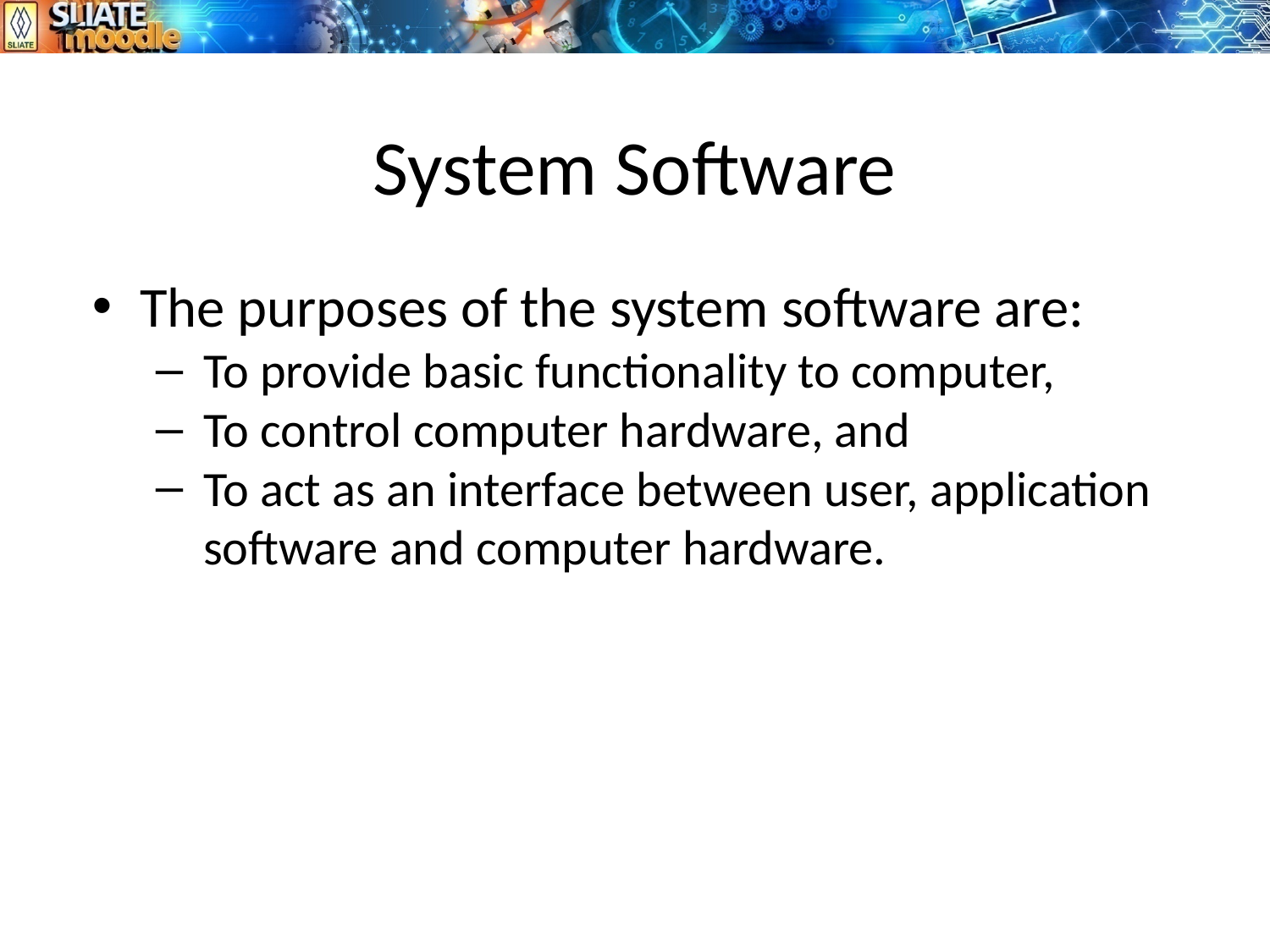

# System Software
The purposes of the system software are:
To provide basic functionality to computer,
To control computer hardware, and
To act as an interface between user, application software and computer hardware.